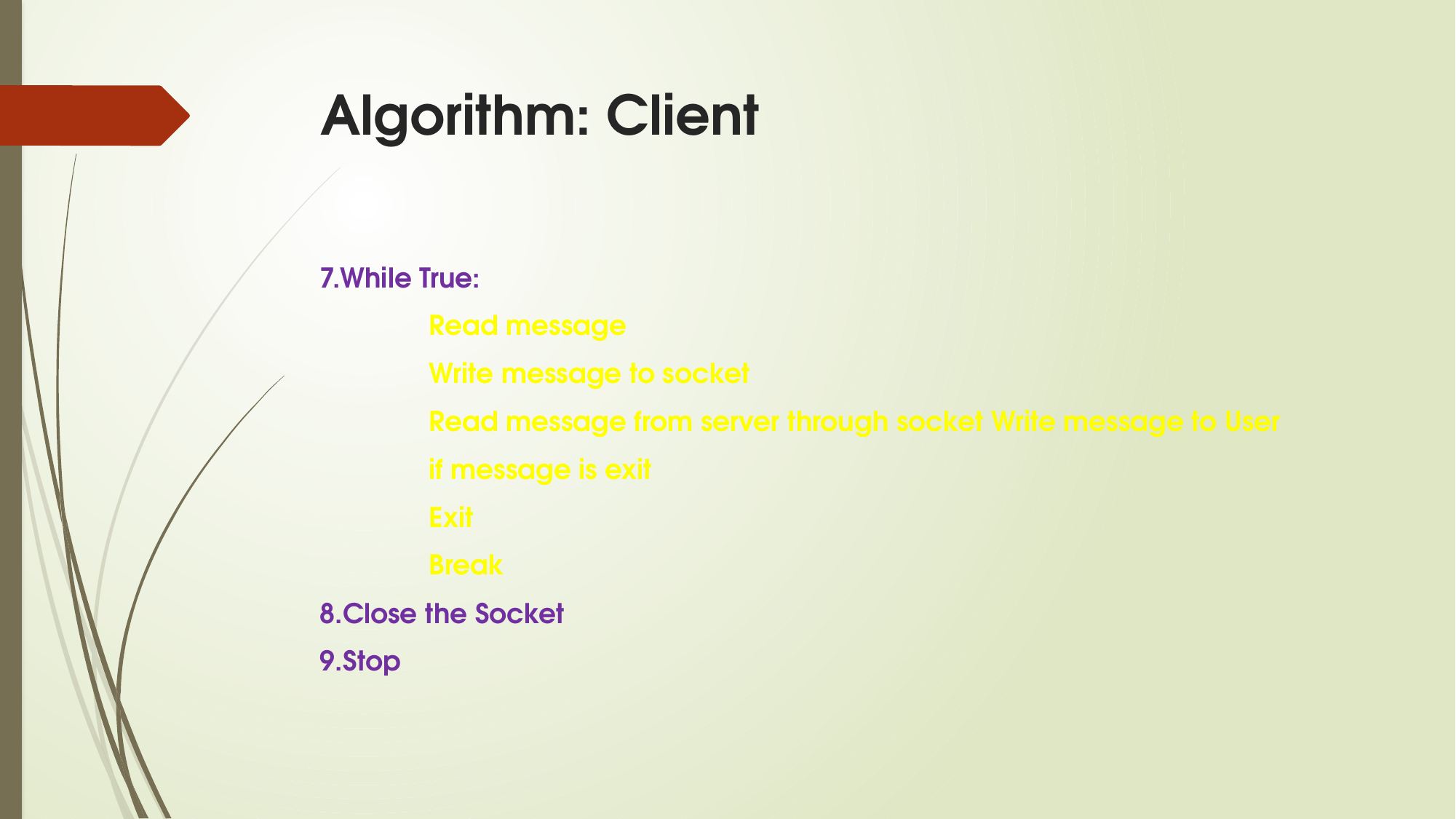

# Algorithm: Client
7.While True:
	Read message
	Write message to socket
	Read message from server through socket Write message to User
	if message is exit
	Exit
	Break
8.Close the Socket
9.Stop